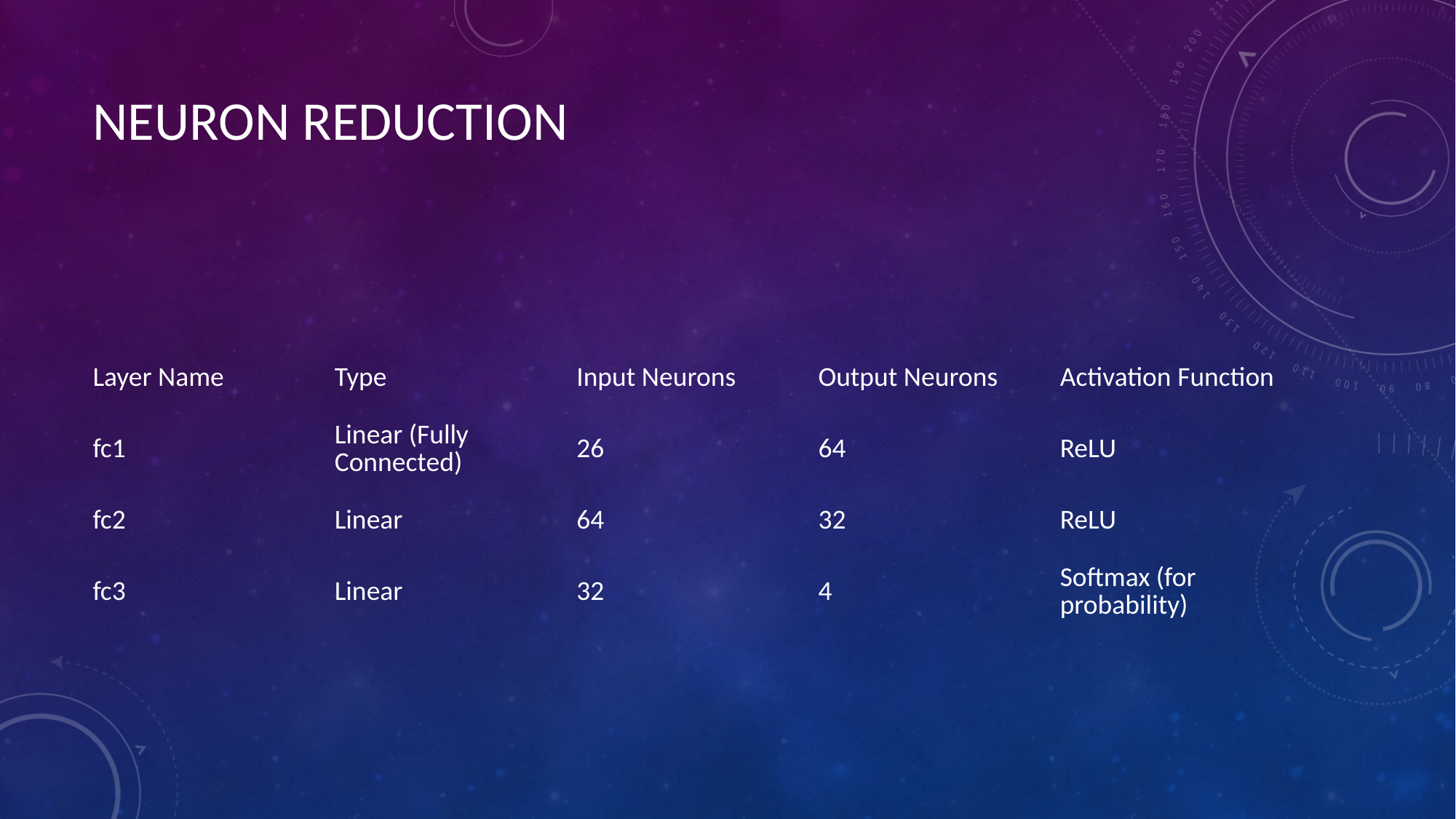

# NEURON REDUCTION
| Layer Name | Type | Input Neurons | Output Neurons | Activation Function |
| --- | --- | --- | --- | --- |
| fc1 | Linear (Fully Connected) | 26 | 64 | ReLU |
| fc2 | Linear | 64 | 32 | ReLU |
| fc3 | Linear | 32 | 4 | Softmax (for probability) |